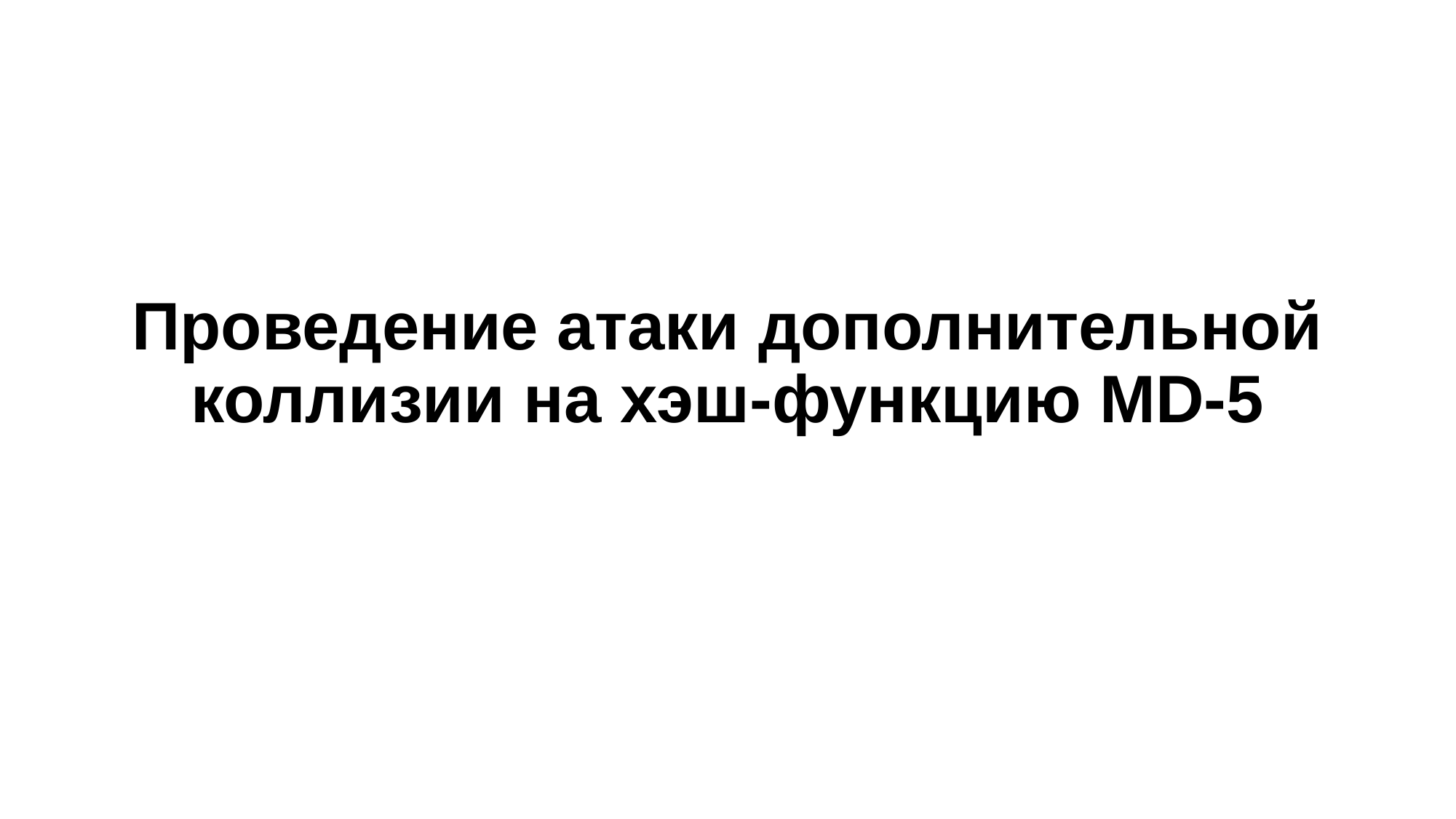

# Проведение атаки дополнительной коллизии на хэш-функцию MD-5